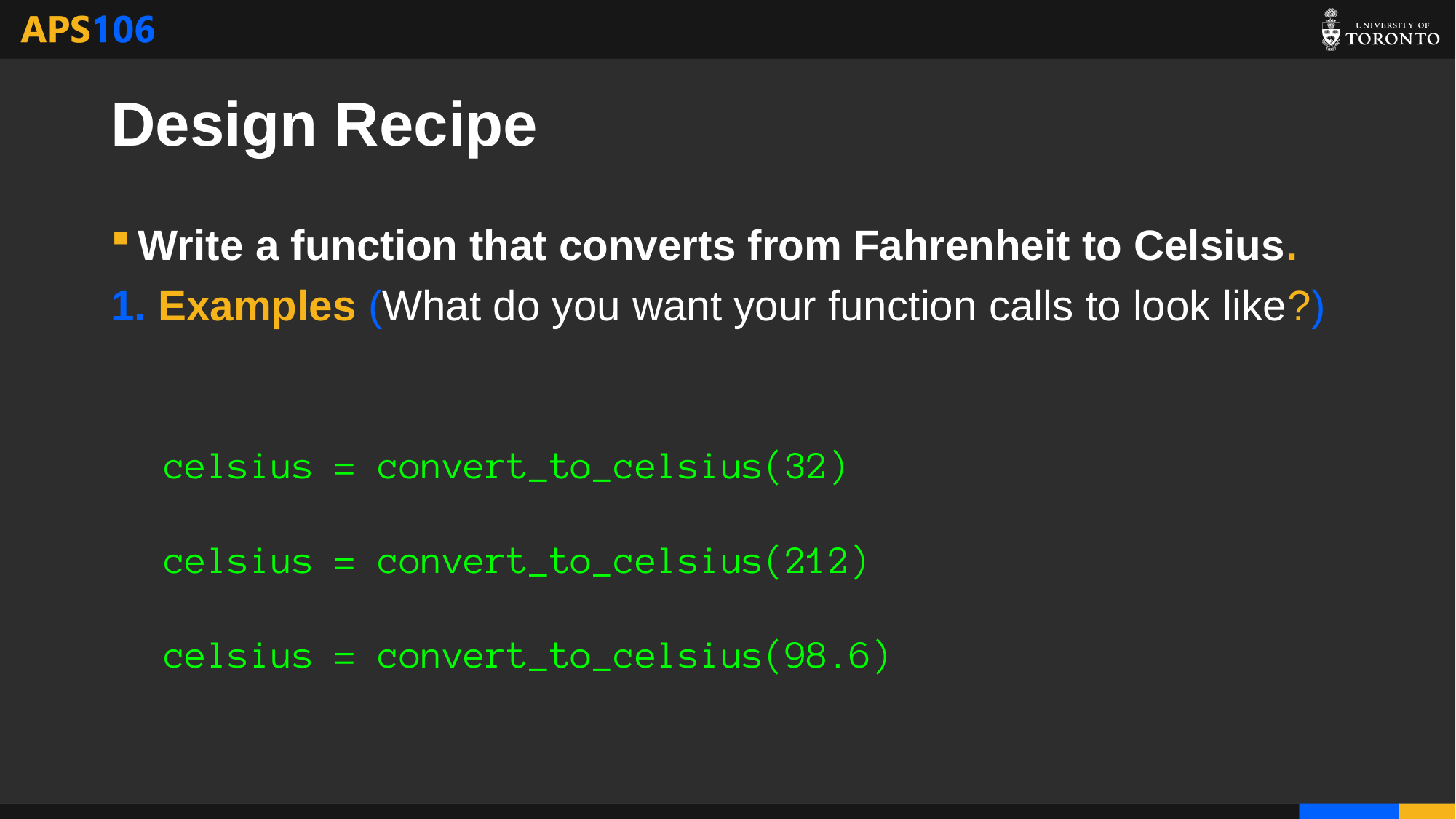

# Design Recipe
Write a function that converts from Fahrenheit to Celsius.
1. Examples (What do you want your function calls to look like?)

celsius = convert_to_celsius(32)

celsius = convert_to_celsius(212)

celsius = convert_to_celsius(98.6)